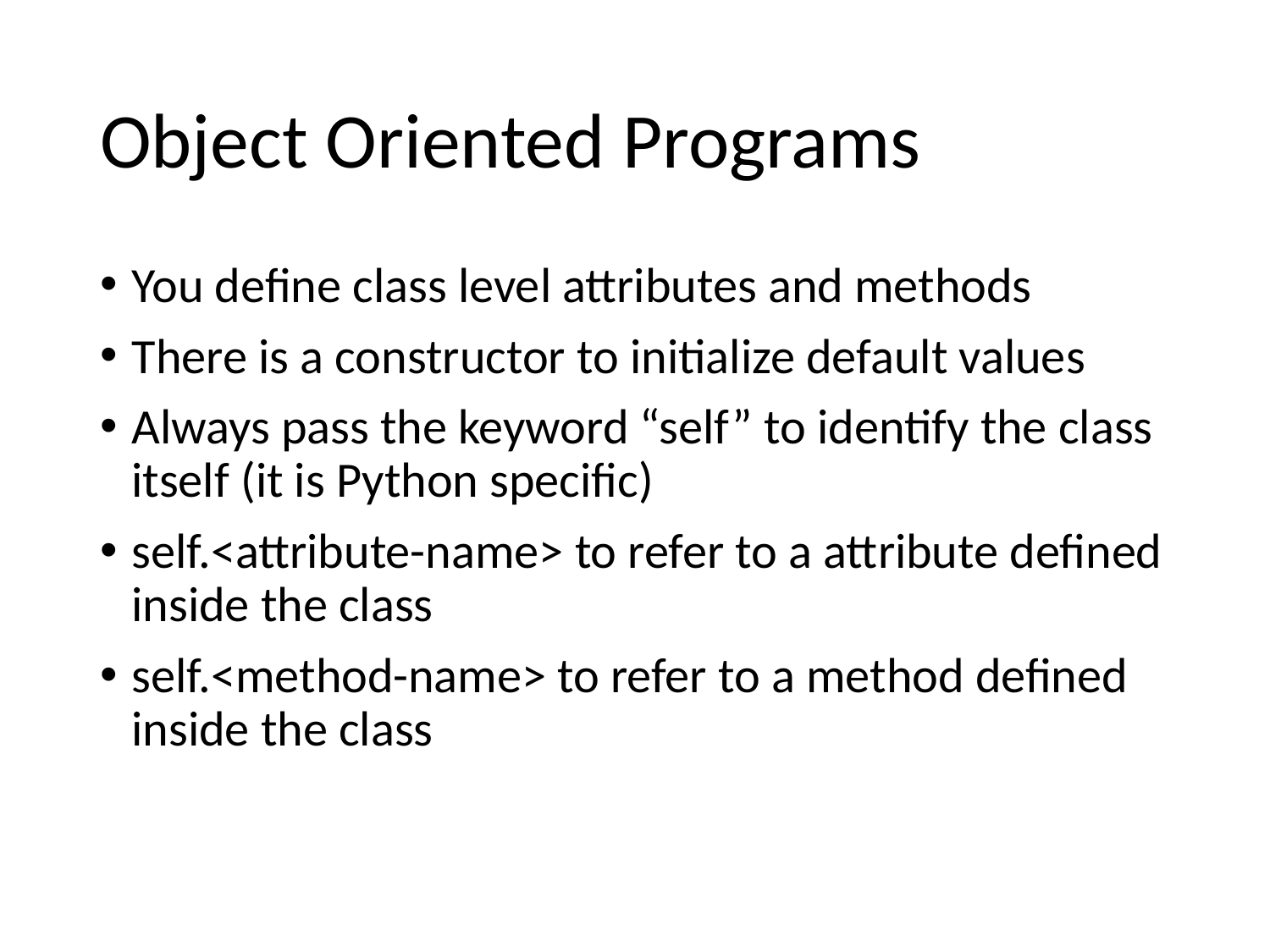

# Object Oriented Programs
You define class level attributes and methods
There is a constructor to initialize default values
Always pass the keyword “self” to identify the class itself (it is Python specific)
self.<attribute-name> to refer to a attribute defined inside the class
self.<method-name> to refer to a method defined inside the class